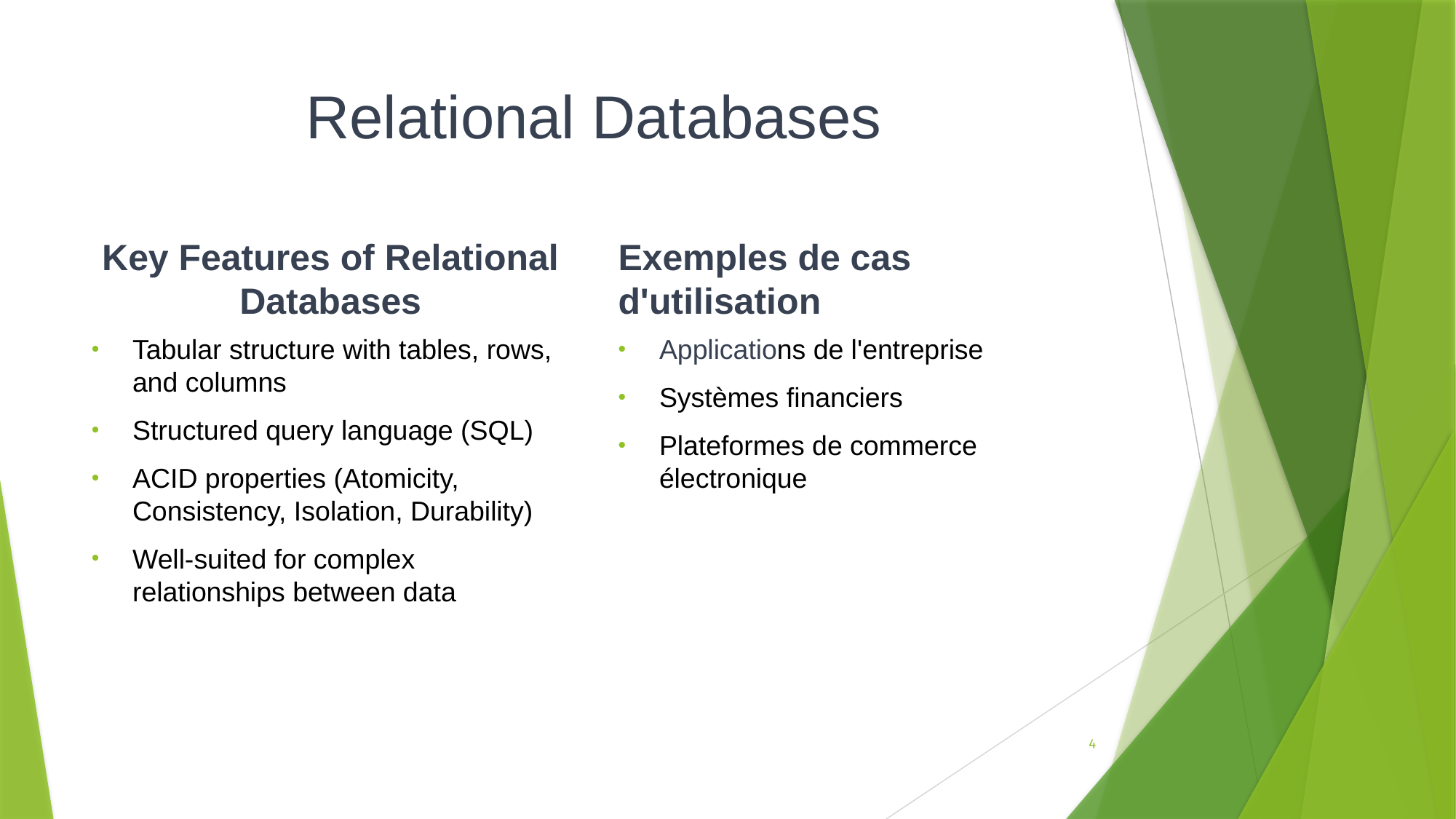

# Relational Databases
Key Features of Relational Databases
Exemples de cas d'utilisation
Tabular structure with tables, rows, and columns
Structured query language (SQL)
ACID properties (Atomicity, Consistency, Isolation, Durability)
Well-suited for complex relationships between data

Applications de l'entreprise
Systèmes financiers
Plateformes de commerce électronique
4